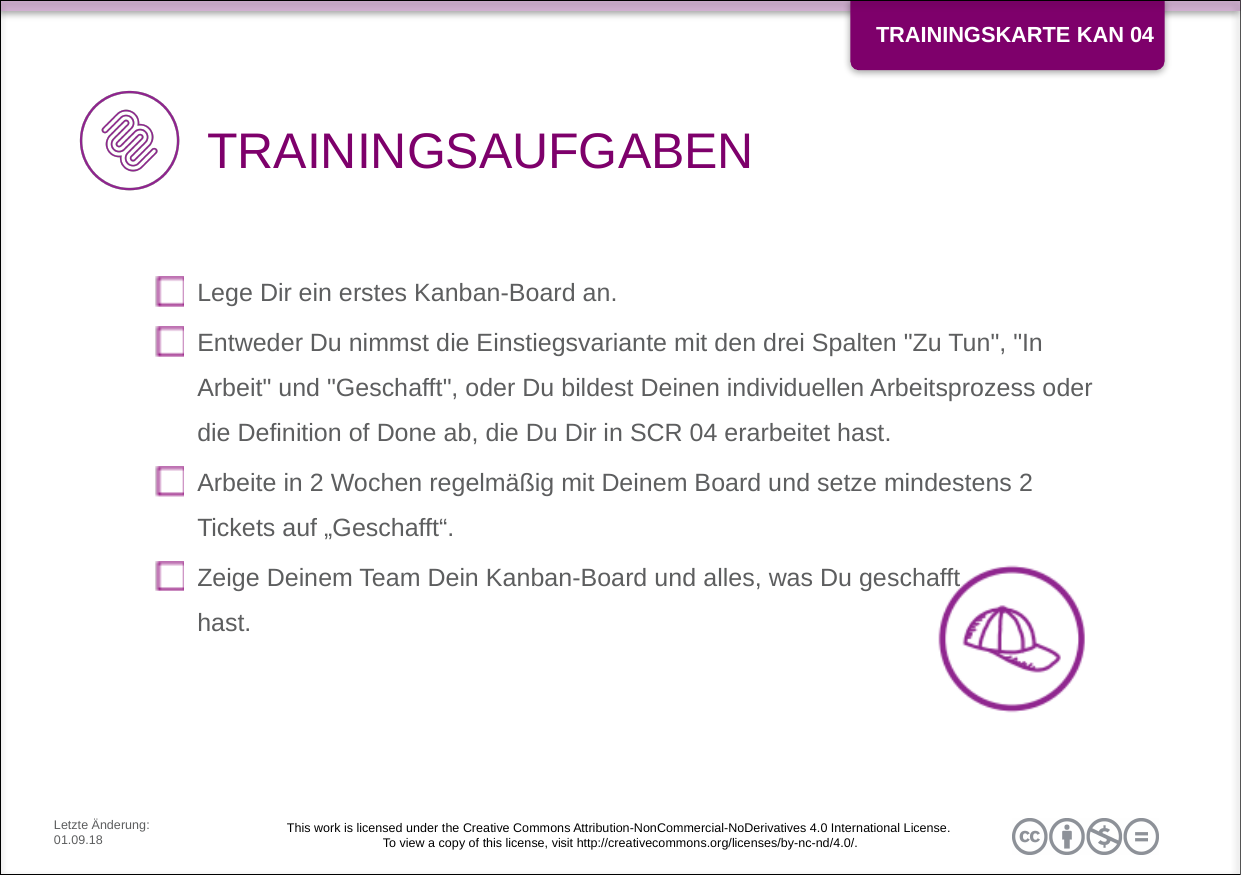

Lege Dir ein erstes Kanban-Board an.
Entweder Du nimmst die Einstiegsvariante mit den drei Spalten "Zu Tun", "In Arbeit" und "Geschafft", oder Du bildest Deinen individuellen Arbeitsprozess oder die Definition of Done ab, die Du Dir in SCR 04 erarbeitet hast.
Arbeite in 2 Wochen regelmäßig mit Deinem Board und setze mindestens 2 Tickets auf „Geschafft“.
Zeige Deinem Team Dein Kanban-Board und alles, was Du geschafft
hast.